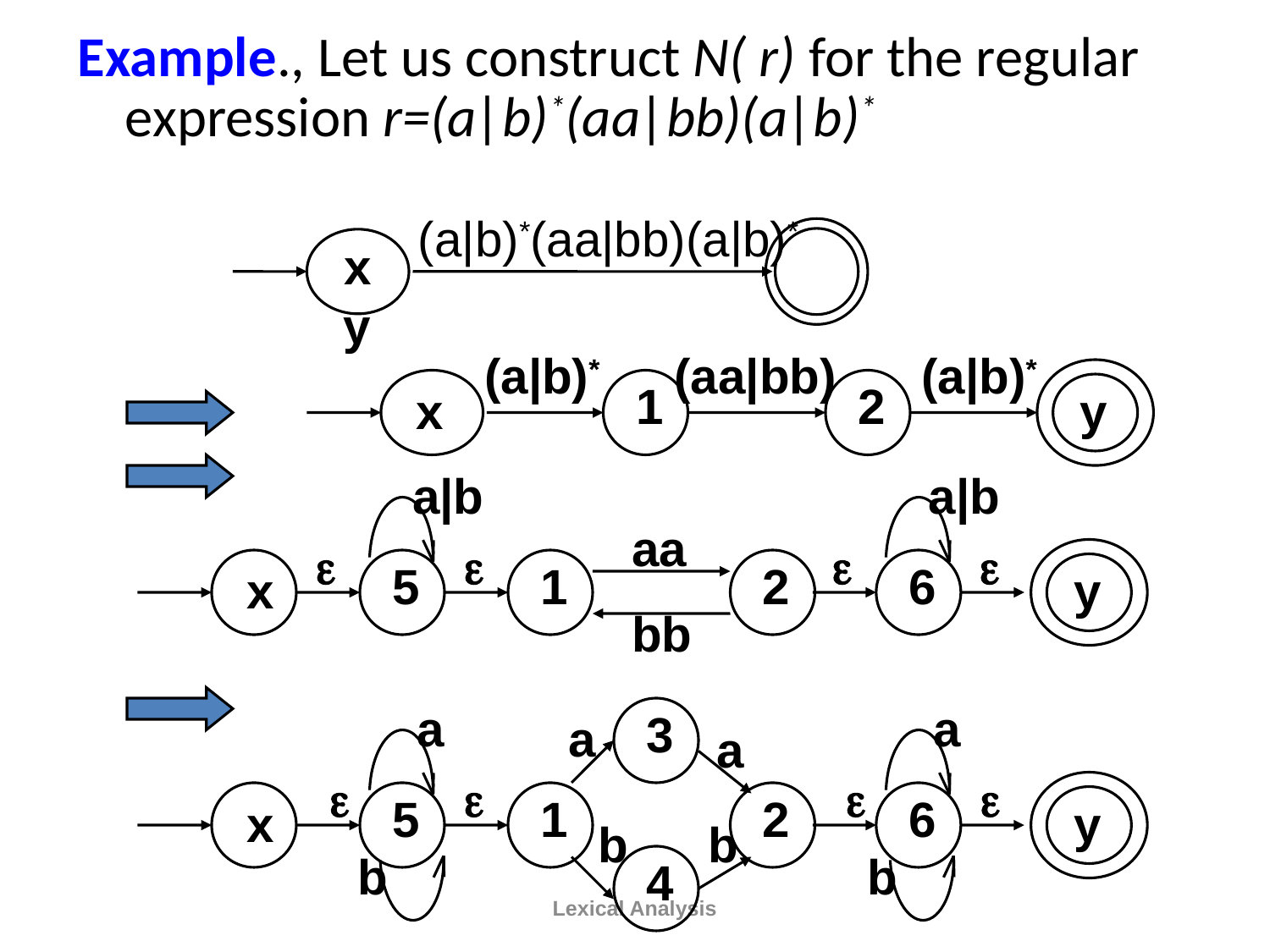

Example., Let us construct N( r) for the regular expression r=(a|b)*(aa|bb)(a|b)*
(a|b)*(aa|bb)(a|b)*

 x                                   y

(a|b)*
(aa|bb)
(a|b)*

 1
2

 x
y

a|b
a|b

aa
ε
ε
ε
ε

 5
 1
2
 6

 x
y

bb

a
a
3

a
a

 ε
ε
 ε
ε

 5
 1
2
 6

 x
y
b
b

b
b
4

56

Lexical Analysis